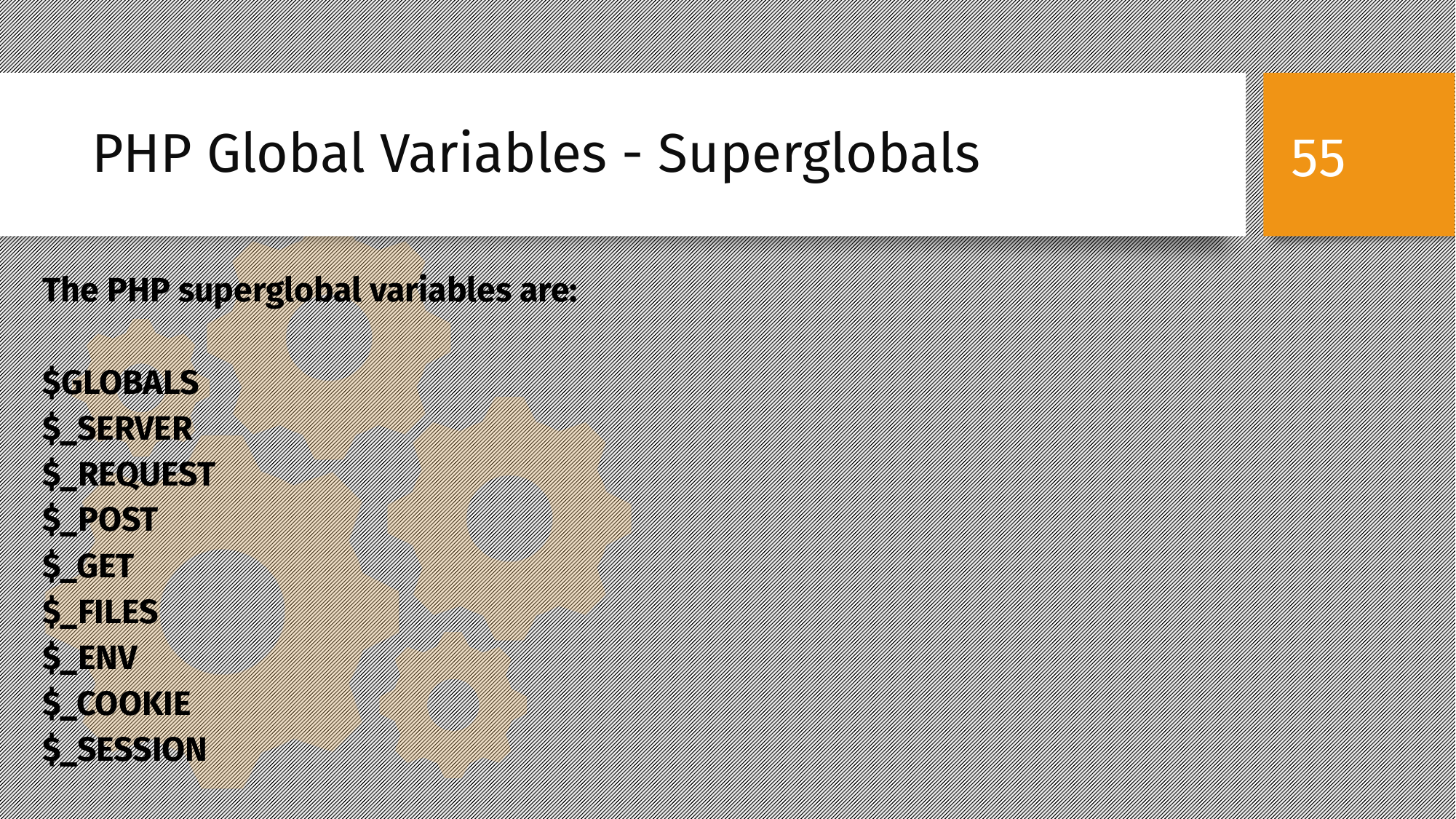

PHP Global Variables - Superglobals
55
The PHP superglobal variables are:

$GLOBALS
$_SERVER
$_REQUEST
$_POST
$_GET
$_FILES
$_ENV
$_COOKIE
$_SESSION